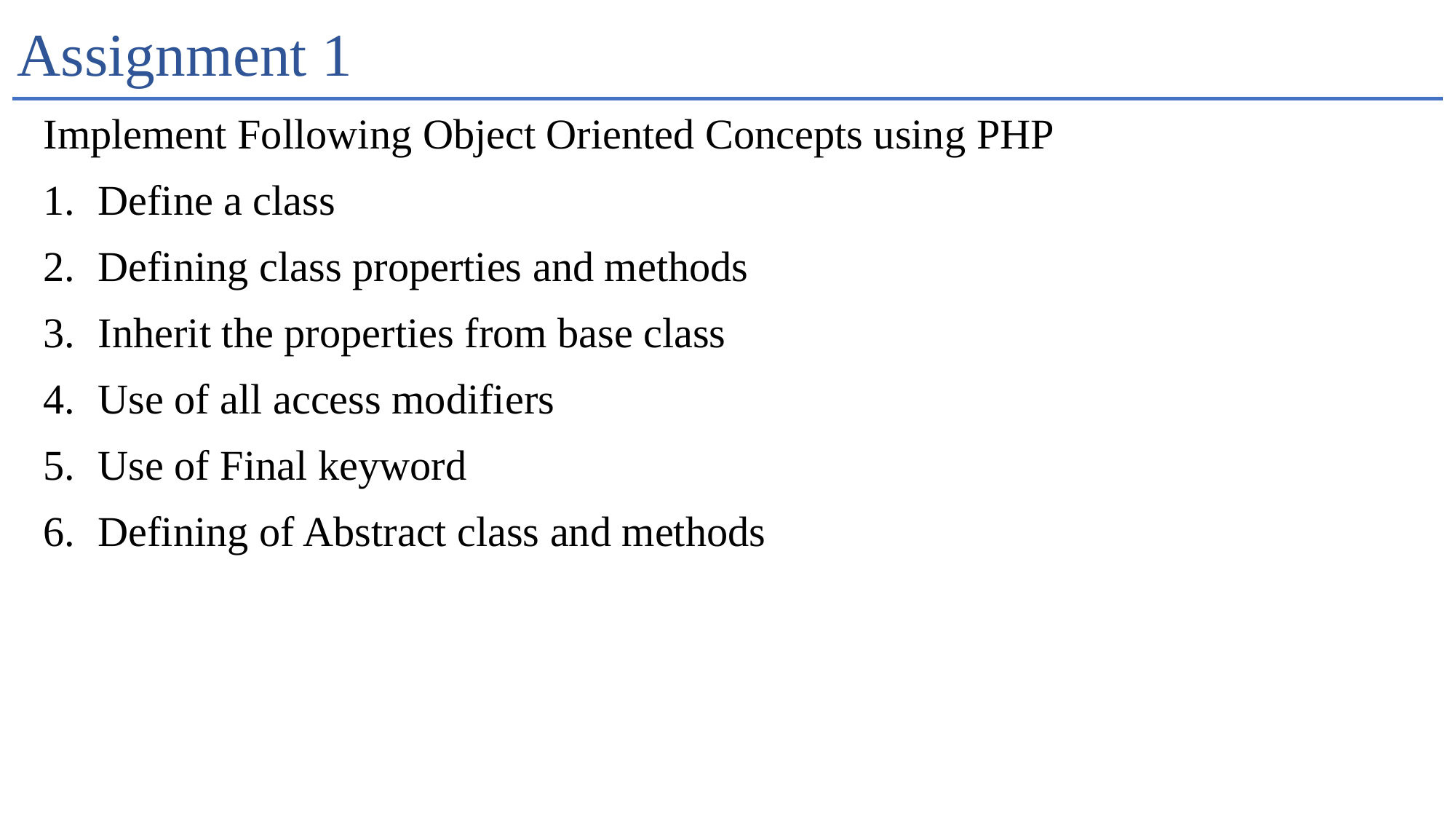

# Assignment 1
Implement Following Object Oriented Concepts using PHP
Define a class
Defining class properties and methods
Inherit the properties from base class
Use of all access modifiers
Use of Final keyword
Defining of Abstract class and methods